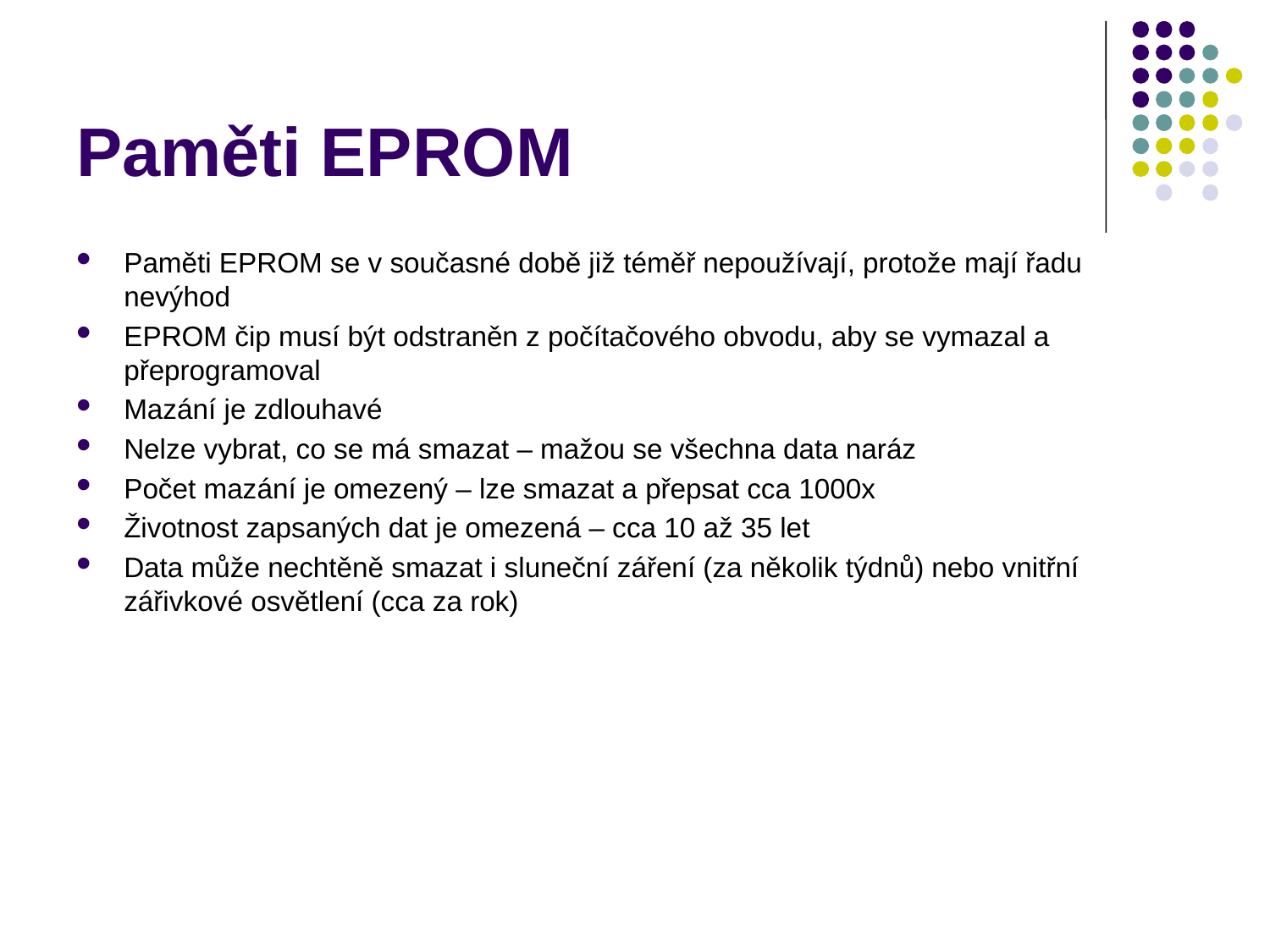

# Paměti EPROM
Paměti EPROM se v současné době již téměř nepoužívají, protože mají řadu nevýhod
EPROM čip musí být odstraněn z počítačového obvodu, aby se vymazal a přeprogramoval
Mazání je zdlouhavé
Nelze vybrat, co se má smazat – mažou se všechna data naráz
Počet mazání je omezený – lze smazat a přepsat cca 1000x
Životnost zapsaných dat je omezená – cca 10 až 35 let
Data může nechtěně smazat i sluneční záření (za několik týdnů) nebo vnitřní zářivkové osvětlení (cca za rok)